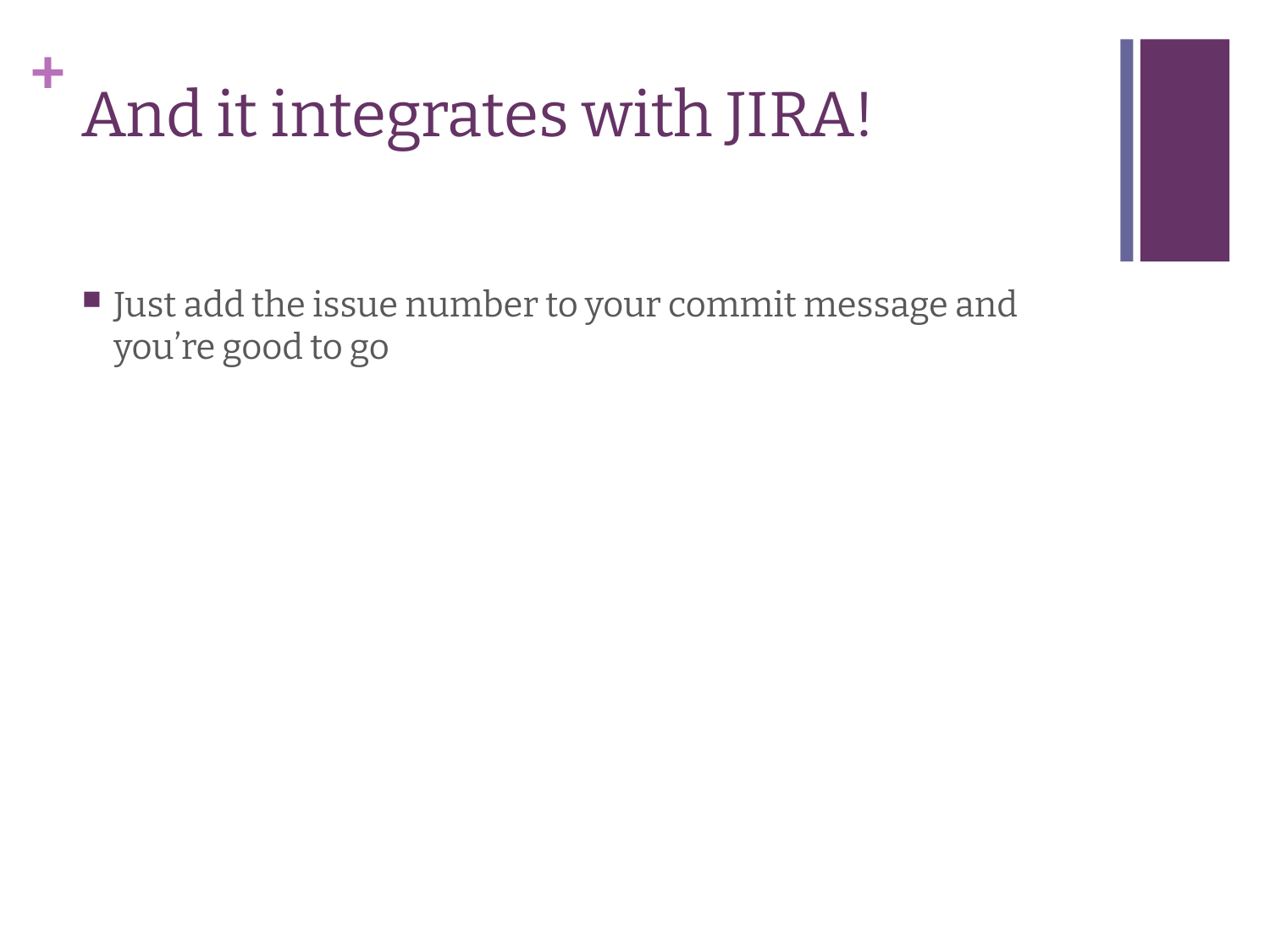

# And it integrates with JIRA!
Just add the issue number to your commit message and you’re good to go